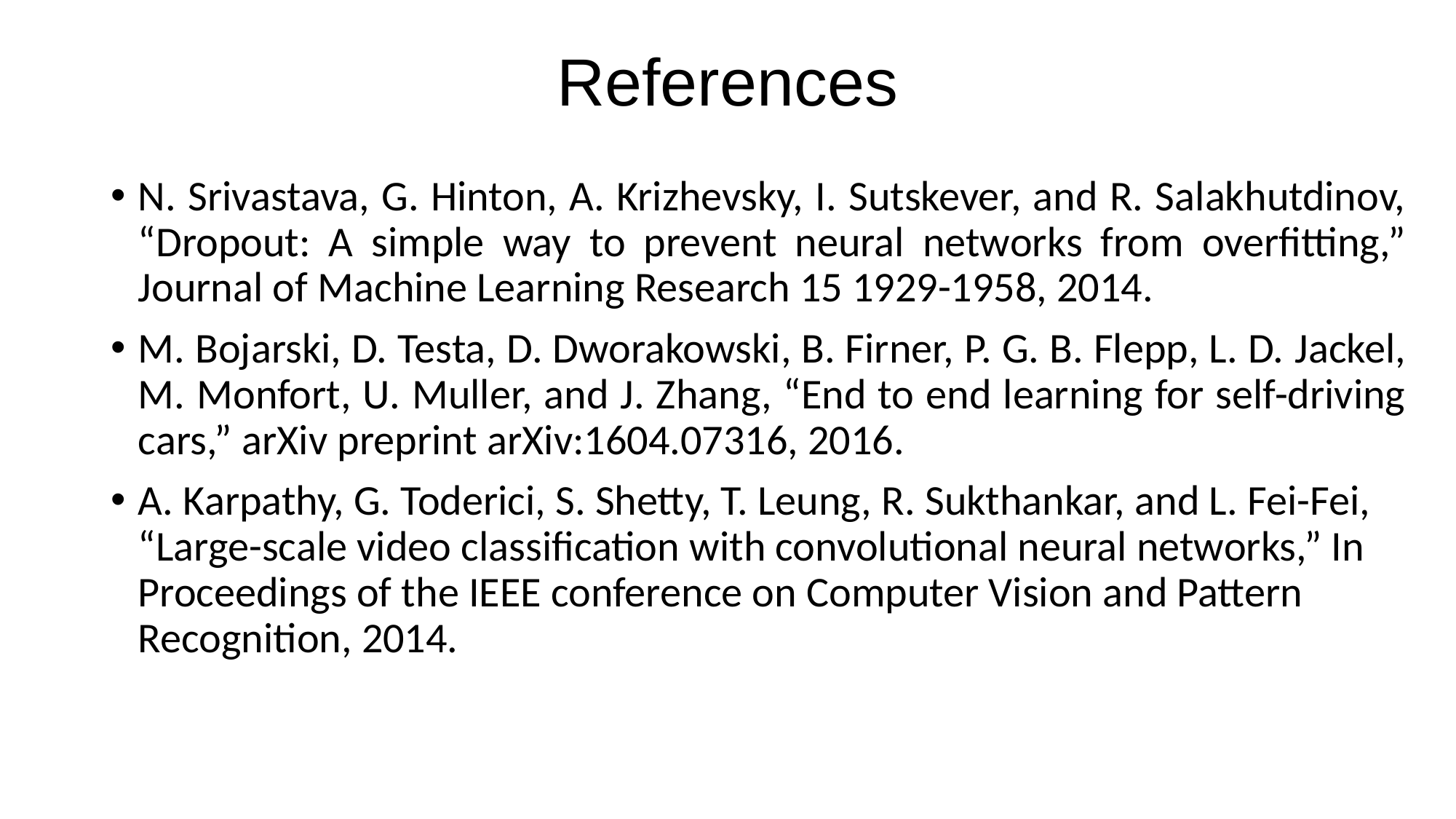

# References
N. Srivastava, G. Hinton, A. Krizhevsky, I. Sutskever, and R. Salakhutdinov, “Dropout: A simple way to prevent neural networks from overfitting,” Journal of Machine Learning Research 15 1929-1958, 2014.
M. Bojarski, D. Testa, D. Dworakowski, B. Firner, P. G. B. Flepp, L. D. Jackel, M. Monfort, U. Muller, and J. Zhang, “End to end learning for self-driving cars,” arXiv preprint arXiv:1604.07316, 2016.
A. Karpathy, G. Toderici, S. Shetty, T. Leung, R. Sukthankar, and L. Fei-Fei, “Large-scale video classification with convolutional neural networks,” In Proceedings of the IEEE conference on Computer Vision and Pattern Recognition, 2014.